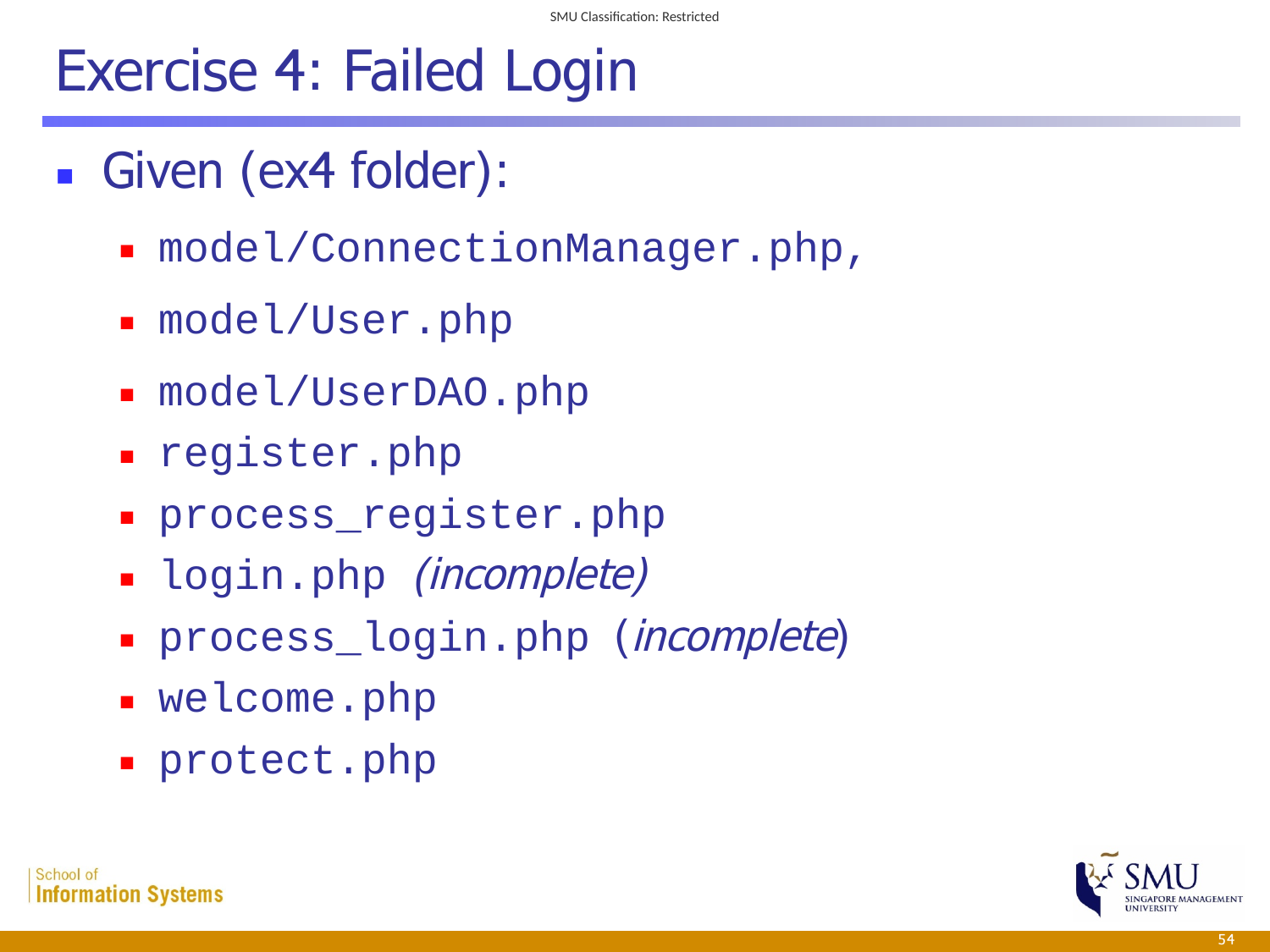

# Exercise 4: Failed Login
Given (ex4 folder):
model/ConnectionManager.php,
model/User.php
model/UserDAO.php
register.php
process_register.php
login.php (incomplete)
process_login.php (incomplete)
welcome.php
protect.php

                                      54